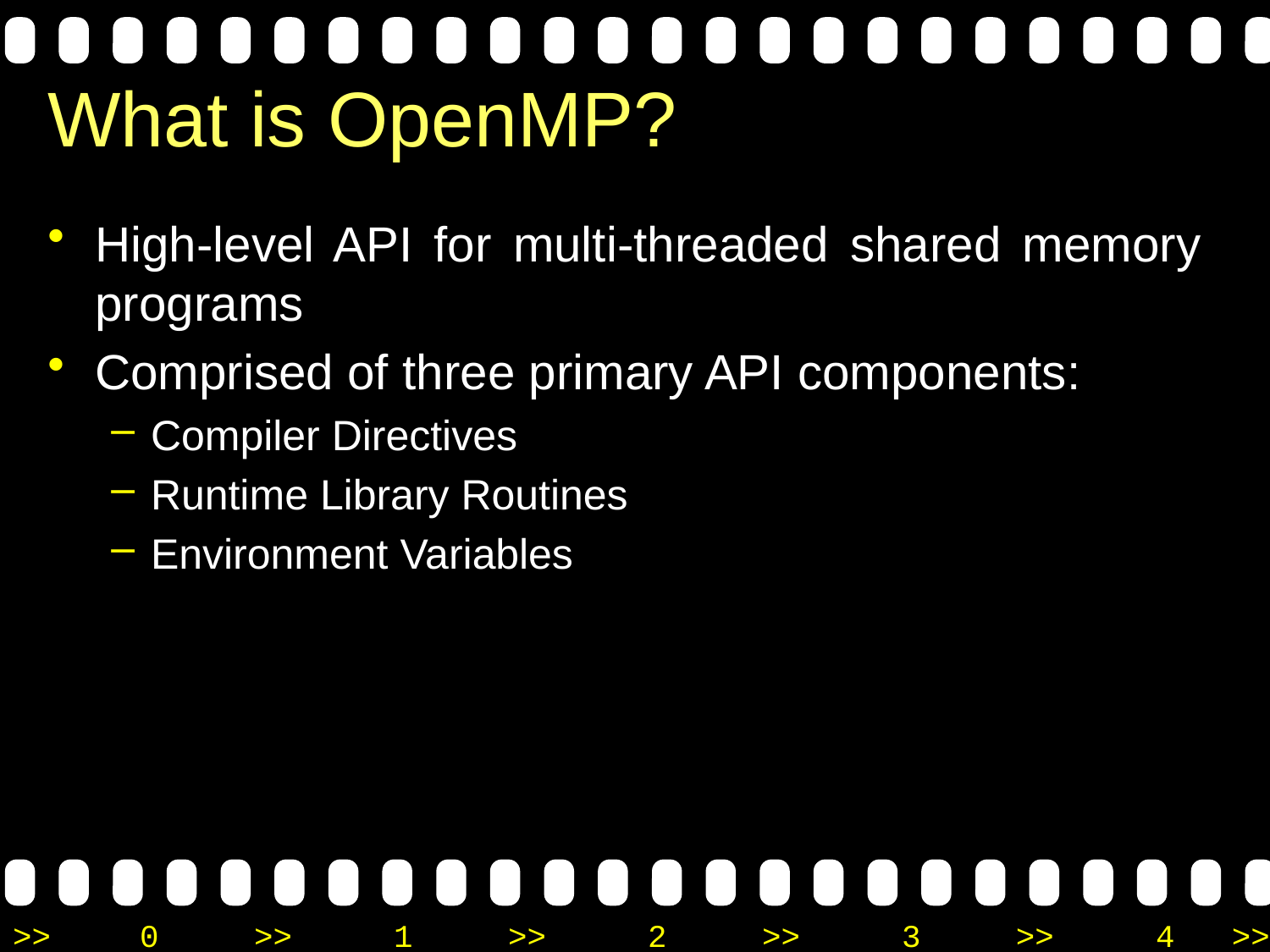

What is OpenMP?
High-level API for multi-threaded shared memory programs
Comprised of three primary API components:
Compiler Directives
Runtime Library Routines
Environment Variables